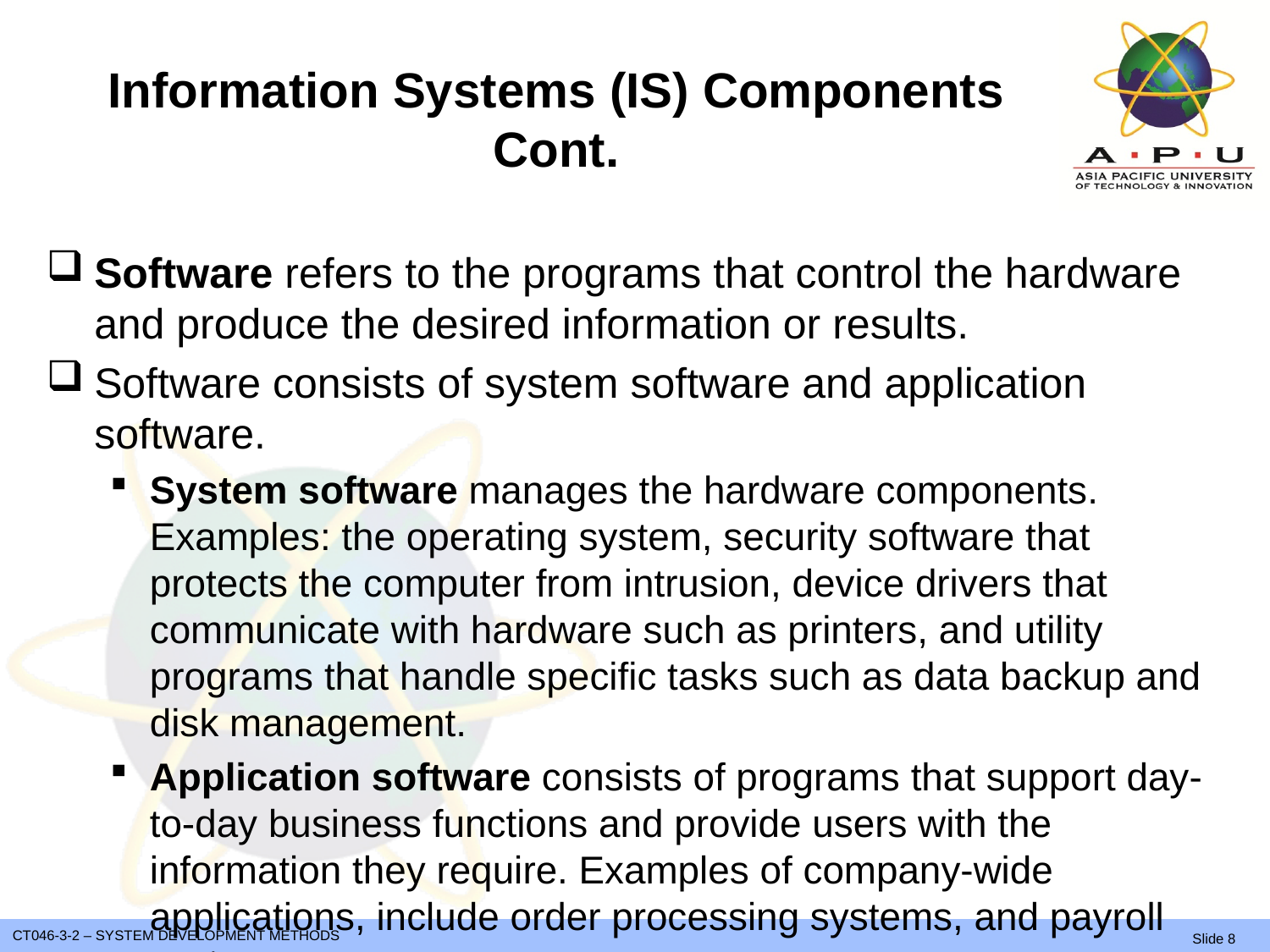

# Information Systems (IS) Components Cont.
Software refers to the programs that control the hardware and produce the desired information or results.
Software consists of system software and application software.
System software manages the hardware components. Examples: the operating system, security software that protects the computer from intrusion, device drivers that communicate with hardware such as printers, and utility programs that handle specific tasks such as data backup and disk management.
Application software consists of programs that support day-to-day business functions and provide users with the information they require. Examples of company-wide applications, include order processing systems, and payroll systems.